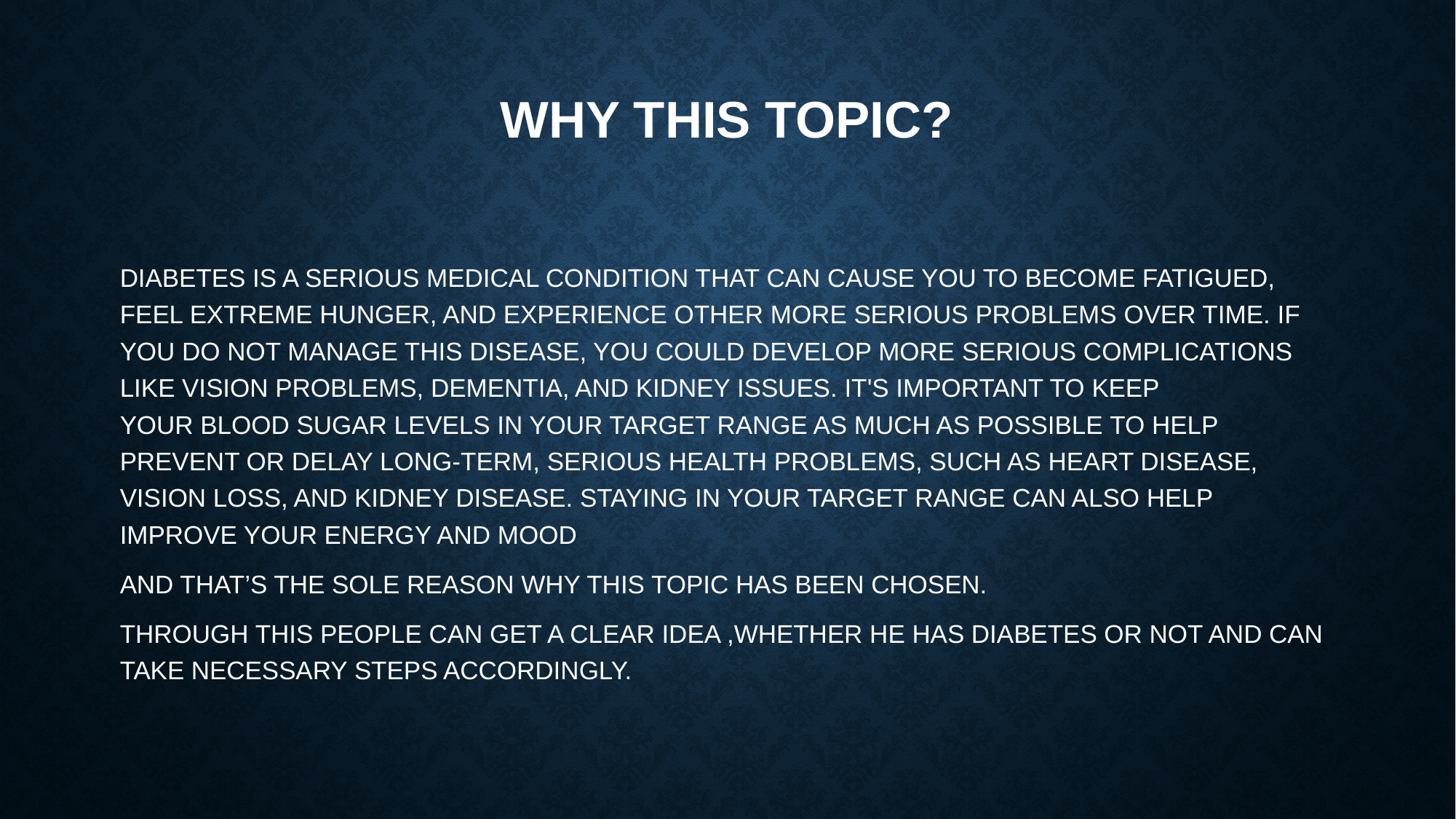

# WHY THIS TOPIC?
DIABETES IS A SERIOUS MEDICAL CONDITION THAT CAN CAUSE YOU TO BECOME FATIGUED, FEEL EXTREME HUNGER, AND EXPERIENCE OTHER MORE SERIOUS PROBLEMS OVER TIME. IF YOU DO NOT MANAGE THIS DISEASE, YOU COULD DEVELOP MORE SERIOUS COMPLICATIONS LIKE VISION PROBLEMS, DEMENTIA, AND KIDNEY ISSUES. IT'S IMPORTANT TO KEEP YOUR BLOOD SUGAR LEVELS IN YOUR TARGET RANGE AS MUCH AS POSSIBLE TO HELP PREVENT OR DELAY LONG-TERM, SERIOUS HEALTH PROBLEMS, SUCH AS HEART DISEASE, VISION LOSS, AND KIDNEY DISEASE. STAYING IN YOUR TARGET RANGE CAN ALSO HELP IMPROVE YOUR ENERGY AND MOOD
AND THAT’S THE SOLE REASON WHY THIS TOPIC HAS BEEN CHOSEN.
THROUGH THIS PEOPLE CAN GET A CLEAR IDEA ,WHETHER HE HAS DIABETES OR NOT AND CAN TAKE NECESSARY STEPS ACCORDINGLY.